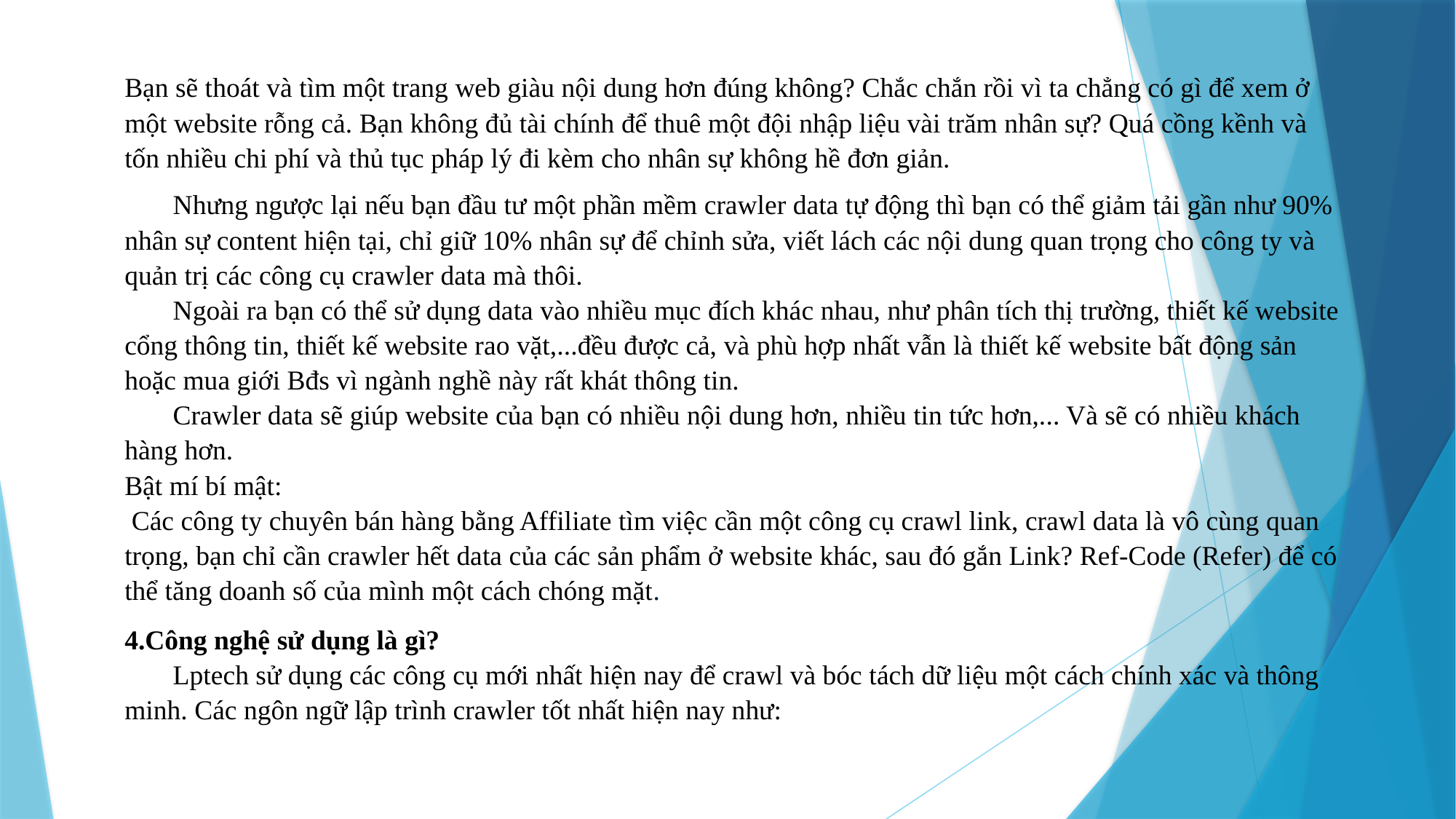

Bạn sẽ thoát và tìm một trang web giàu nội dung hơn đúng không? Chắc chắn rồi vì ta chẳng có gì để xem ở một website rỗng cả. Bạn không đủ tài chính để thuê một đội nhập liệu vài trăm nhân sự? Quá cồng kềnh và tốn nhiều chi phí và thủ tục pháp lý đi kèm cho nhân sự không hề đơn giản.
       Nhưng ngược lại nếu bạn đầu tư một phần mềm crawler data tự động thì bạn có thể giảm tải gần như 90% nhân sự content hiện tại, chỉ giữ 10% nhân sự để chỉnh sửa, viết lách các nội dung quan trọng cho công ty và quản trị các công cụ crawler data mà thôi.
       Ngoài ra bạn có thể sử dụng data vào nhiều mục đích khác nhau, như phân tích thị trường, thiết kế website cổng thông tin, thiết kế website rao vặt,...đều được cả, và phù hợp nhất vẫn là thiết kế website bất động sản hoặc mua giới Bđs vì ngành nghề này rất khát thông tin.
       Crawler data sẽ giúp website của bạn có nhiều nội dung hơn, nhiều tin tức hơn,... Và sẽ có nhiều khách hàng hơn.
Bật mí bí mật:
 Các công ty chuyên bán hàng bằng Affiliate tìm việc cần một công cụ crawl link, crawl data là vô cùng quan trọng, bạn chỉ cần crawler hết data của các sản phẩm ở website khác, sau đó gắn Link? Ref-Code (Refer) để có thể tăng doanh số của mình một cách chóng mặt.
4.Công nghệ sử dụng là gì?
       Lptech sử dụng các công cụ mới nhất hiện nay để crawl và bóc tách dữ liệu một cách chính xác và thông minh. Các ngôn ngữ lập trình crawler tốt nhất hiện nay như: